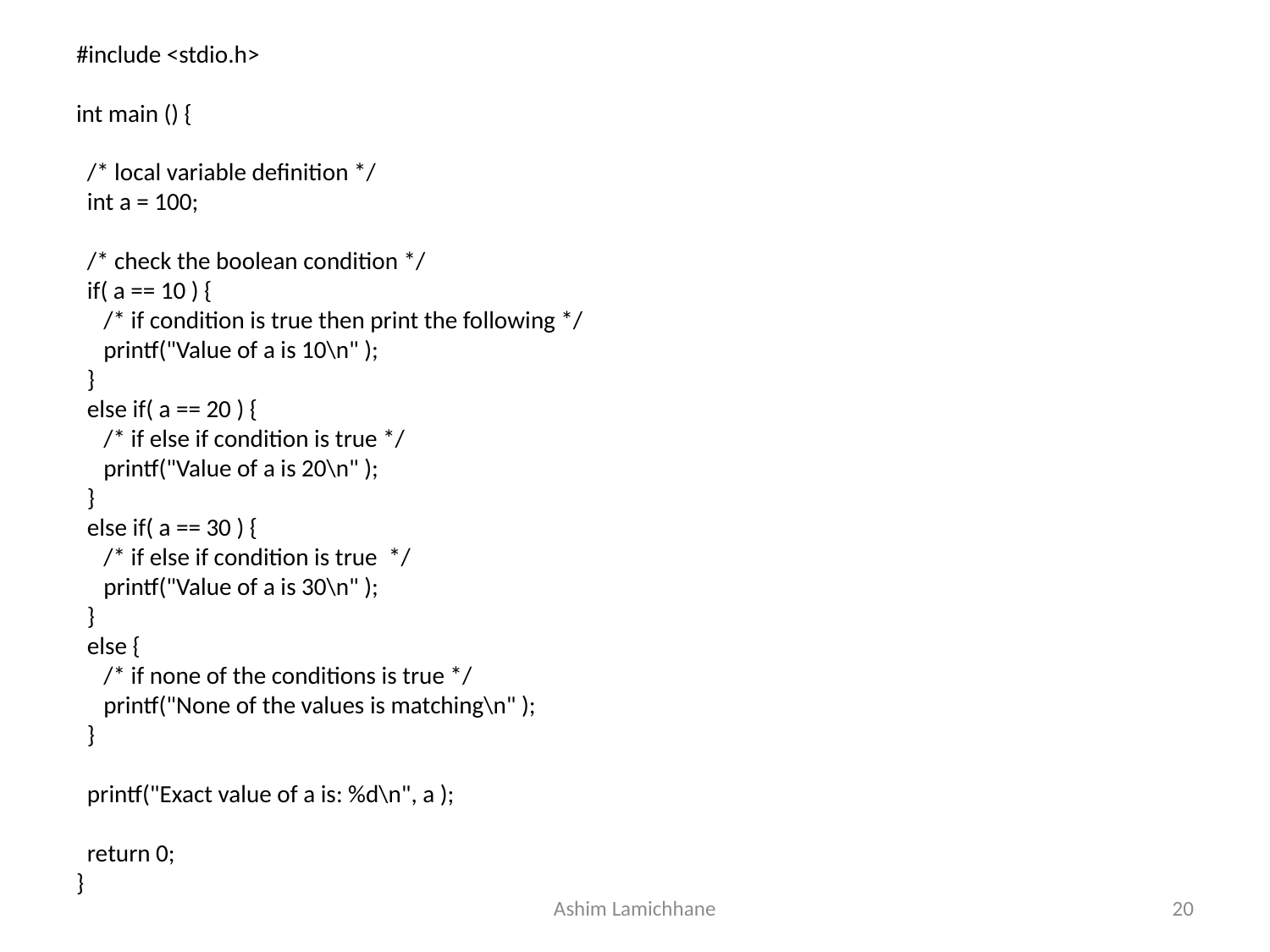

#include <stdio.h>
int main () {
  /* local variable definition */
  int a = 100;
  /* check the boolean condition */
  if( a == 10 ) {
     /* if condition is true then print the following */
     printf("Value of a is 10\n" );
  }
  else if( a == 20 ) {
     /* if else if condition is true */
     printf("Value of a is 20\n" );
  }
  else if( a == 30 ) {
     /* if else if condition is true  */
     printf("Value of a is 30\n" );
  }
  else {
     /* if none of the conditions is true */
     printf("None of the values is matching\n" );
  }
  
  printf("Exact value of a is: %d\n", a );
  return 0;
}
Ashim Lamichhane
20